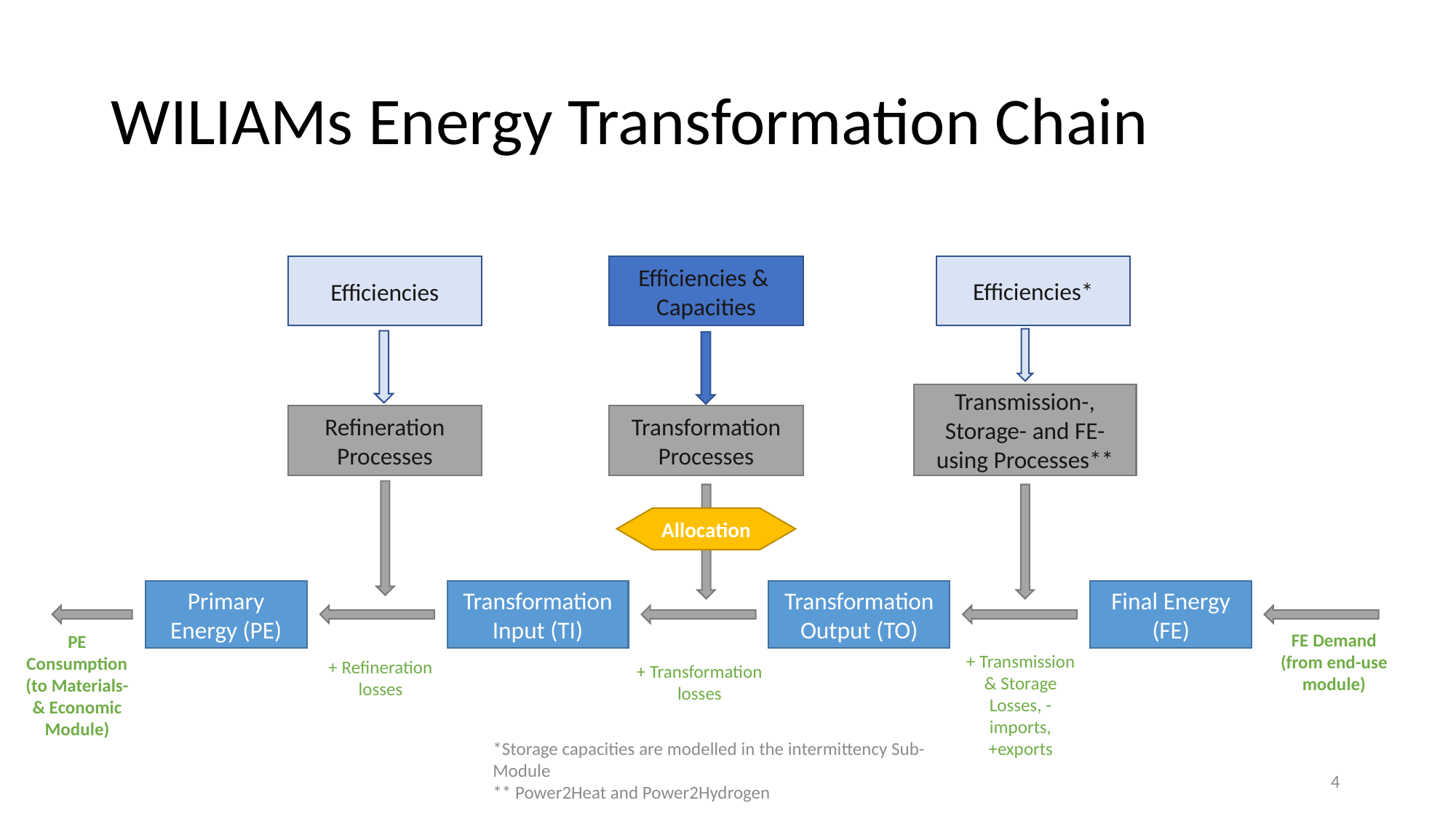

*Storage capacities are modelled in the intermittency Sub-Module
** Power2Heat and Power2Hydrogen

# WILIAMs Energy Transformation Chain
Efficiencies*
Efficiencies
Efficiencies &  Capacities

Transmission-, Storage- and FE- using Processes**
Refineration Processes
Transformation Processes
Allocation

Primary Energy (PE)
Transformation Input (TI)
Final Energy (FE)
Transformation Output (TO)

FE Demand (from end-use module)
PE Consumption (to Materials- & Economic Module)
+ Transmission & Storage Losses, -imports, +exports
+ Refineration losses
+ Transformation losses
4